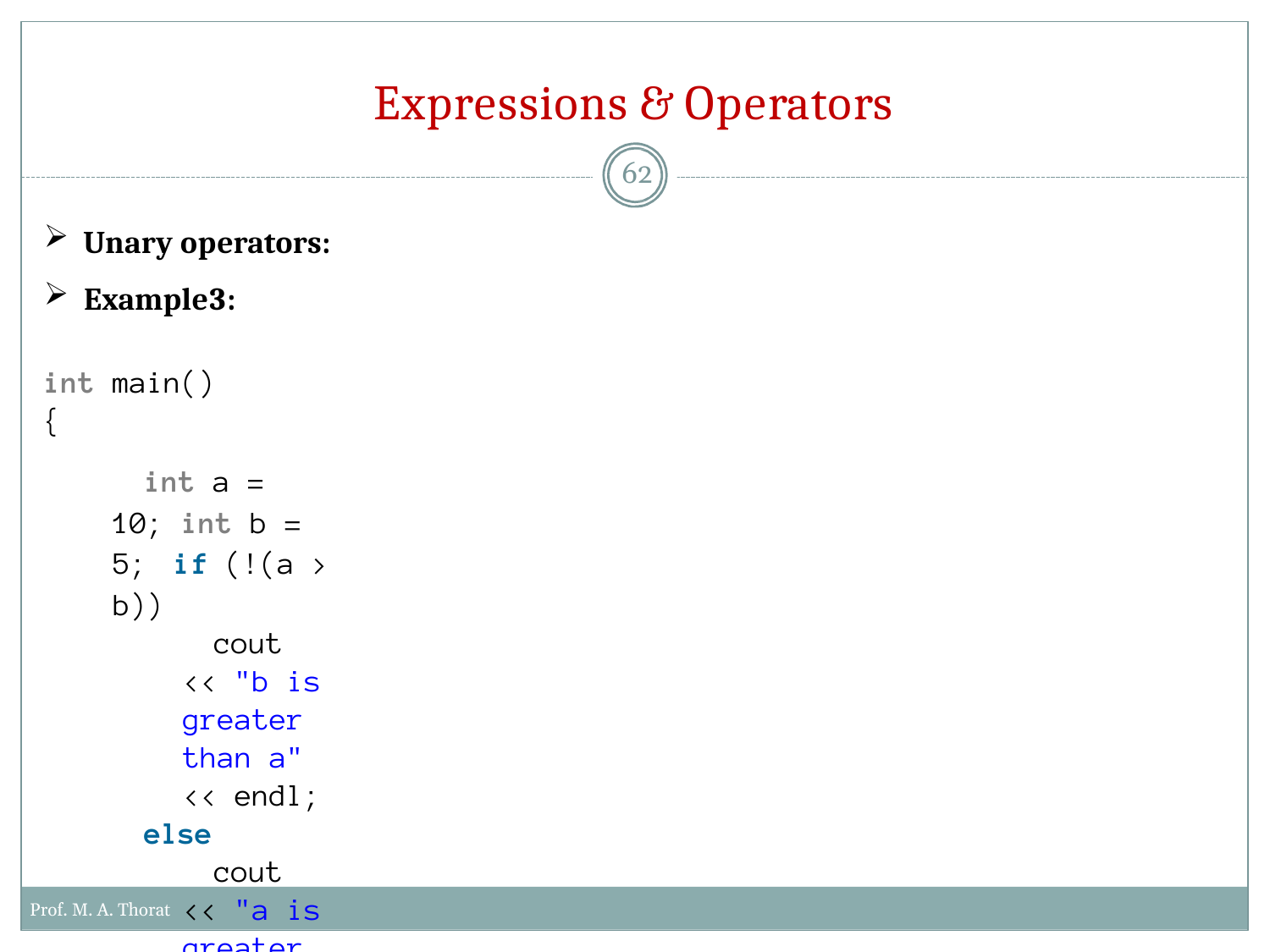

# Expressions & Operators
62
Unary operators:
Example3:

int main()
{
int a = 10; int b = 5; if (!(a > b))
cout << "b is greater than a" << endl;
else
cout << "a is greater than b" << endl;

return 0;
}
Prof. M. A. Thorat